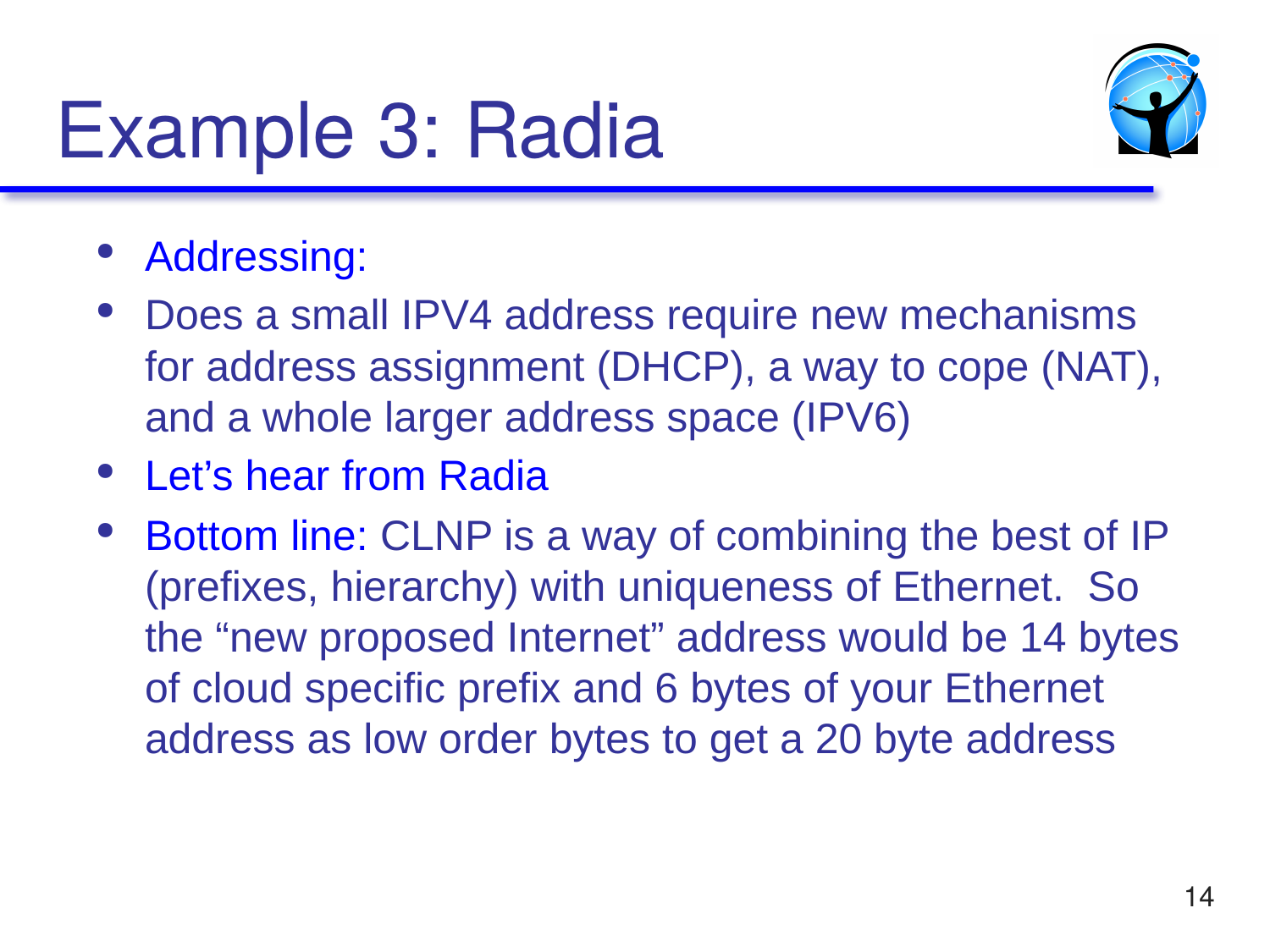

# Example 3: Radia
Addressing:
Does a small IPV4 address require new mechanisms for address assignment (DHCP), a way to cope (NAT), and a whole larger address space (IPV6)
Let’s hear from Radia
Bottom line: CLNP is a way of combining the best of IP (prefixes, hierarchy) with uniqueness of Ethernet.  So the “new proposed Internet” address would be 14 bytes of cloud specific prefix and 6 bytes of your Ethernet address as low order bytes to get a 20 byte address

14